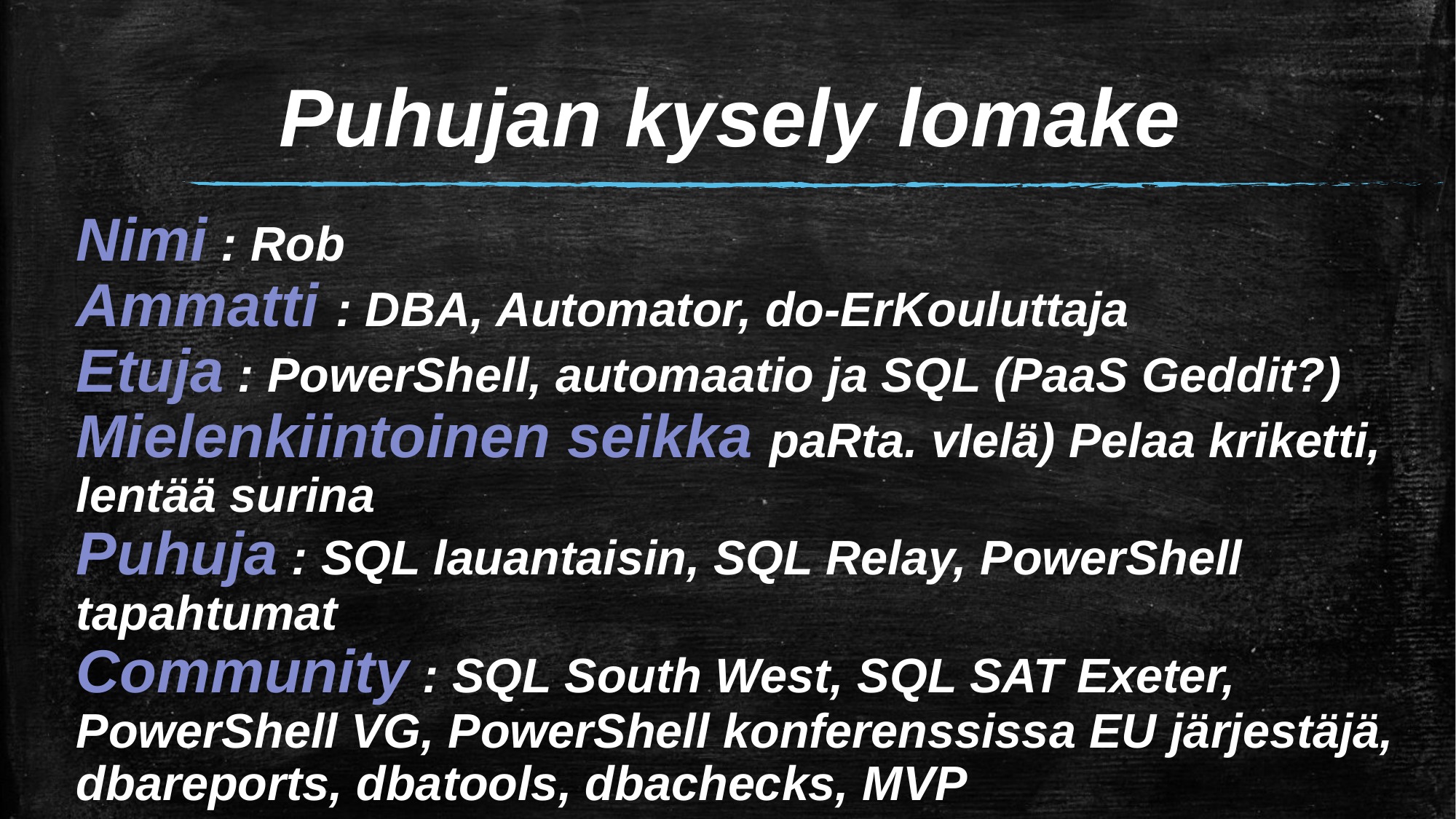

# Puhujan kysely lomake
Nimi : Rob
Ammatti : DBA, Automator, do-ErKouluttaja
Etuja : PowerShell, automaatio ja SQL (PaaS Geddit?)
Mielenkiintoinen seikka paRta. vIelä) Pelaa kriketti, lentää surina
Puhuja : SQL lauantaisin, SQL Relay, PowerShell tapahtumat
Community : SQL South West, SQL SAT Exeter, PowerShell VG, PowerShell konferenssissa EU järjestäjä, dbareports, dbatools, dbachecks, MVP